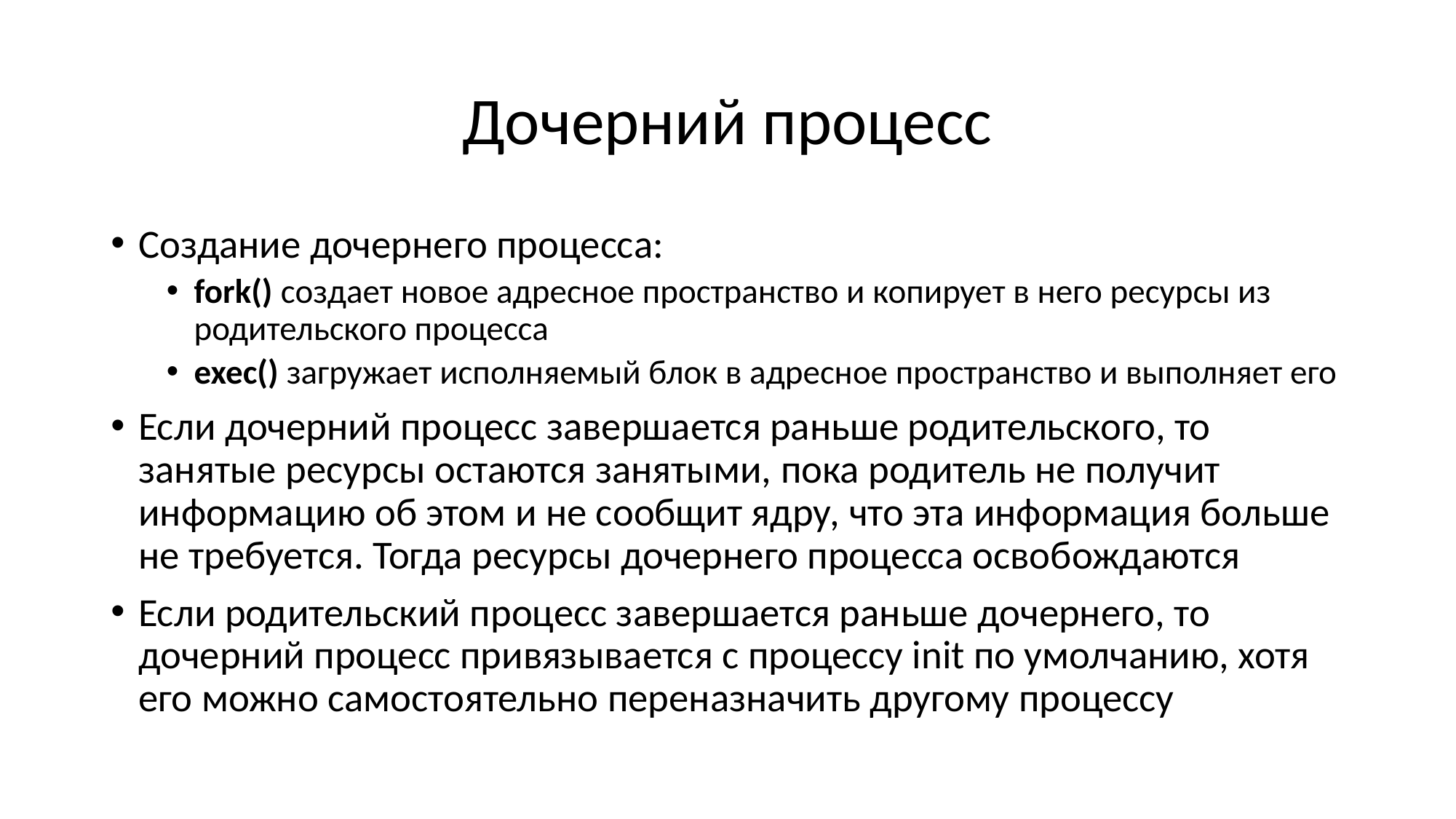

# Дочерний процесс
Создание дочернего процесса:
fork() создает новое адресное пространство и копирует в него ресурсы из родительского процесса
exec() загружает исполняемый блок в адресное пространство и выполняет его
Если дочерний процесс завершается раньше родительского, то занятые ресурсы остаются занятыми, пока родитель не получит информацию об этом и не сообщит ядру, что эта информация больше не требуется. Тогда ресурсы дочернего процесса освобождаются
Если родительский процесс завершается раньше дочернего, то дочерний процесс привязывается с процессу init по умолчанию, хотя его можно самостоятельно переназначить другому процессу